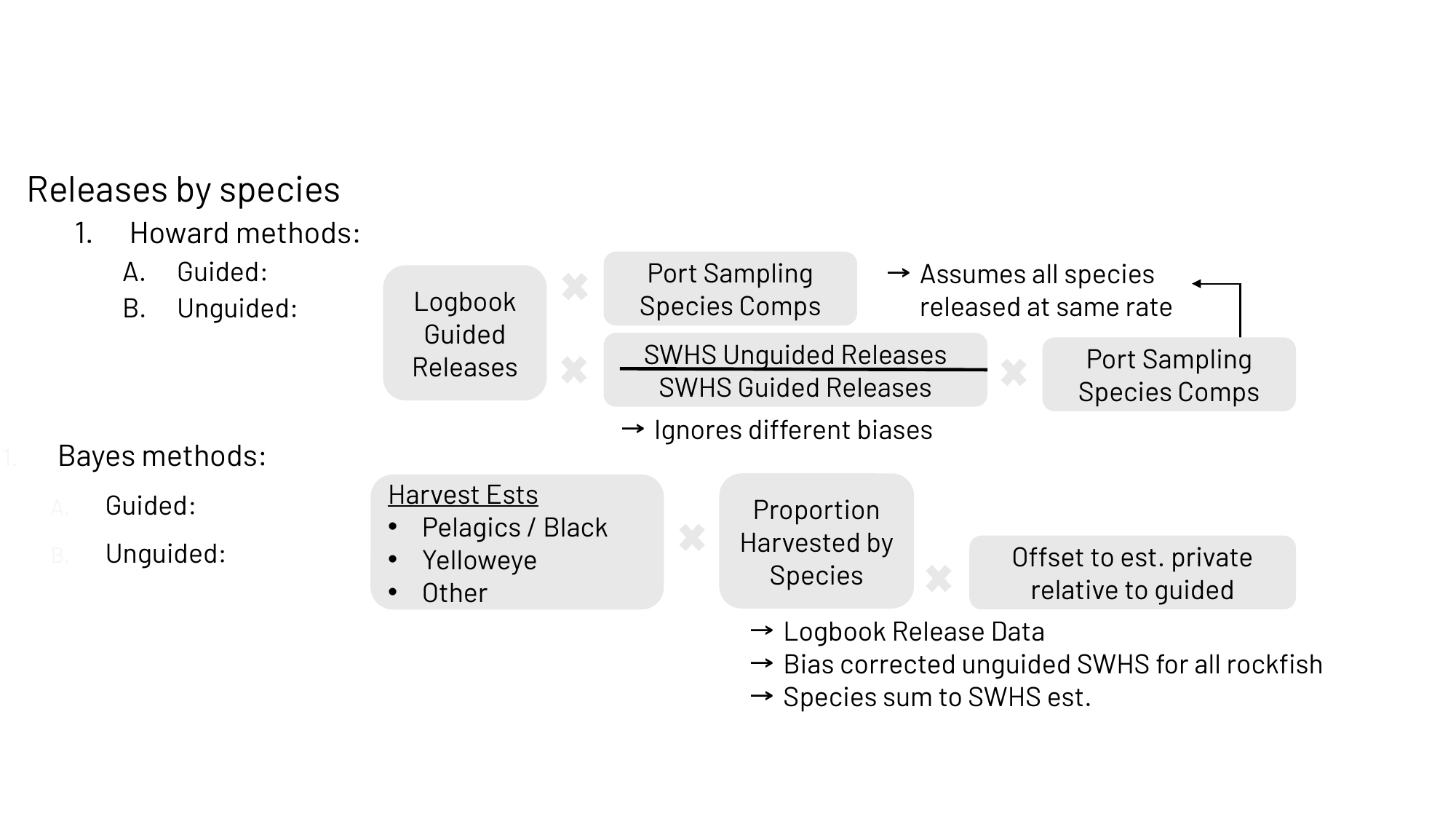

Releases by species
Howard methods:
Guided:
Unguided:
Assumes all species released at same rate
Port Sampling Species Comps
Logbook
Guided Releases

SWHS Unguided Releases
SWHS Guided Releases
Port Sampling Species Comps

Bayes methods:
Guided:
Unguided:
Ignores different biases
Proportion Harvested by Species
Harvest Ests
Pelagics / Black
Yelloweye
Other

Offset to est. private relative to guided

Logbook Release Data
Bias corrected unguided SWHS for all rockfish
Species sum to SWHS est.